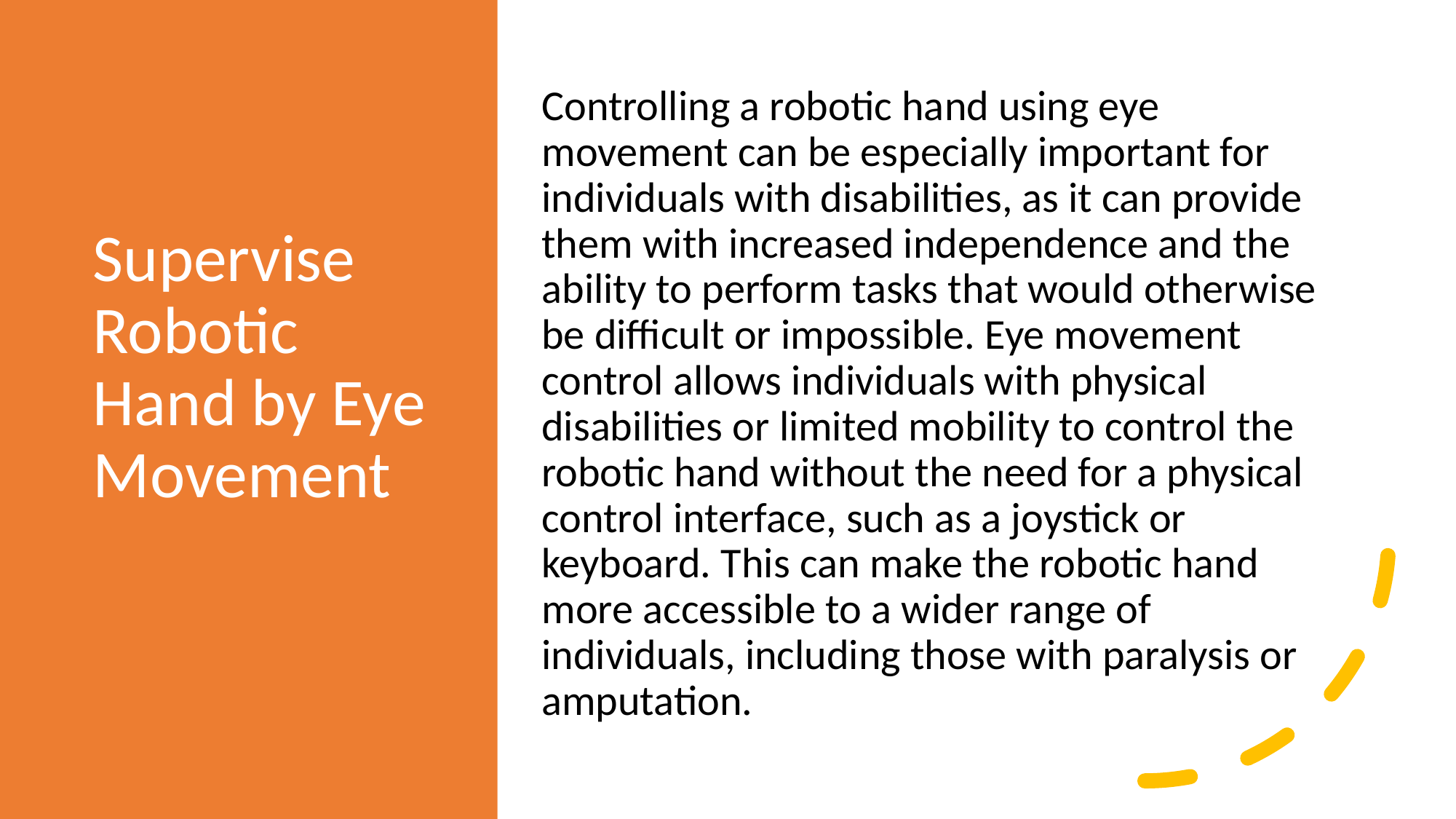

# Supervise Robotic Hand by Eye Movement

Controlling a robotic hand using eye movement can be especially important for individuals with disabilities, as it can provide them with increased independence and the ability to perform tasks that would otherwise be difficult or impossible. Eye movement control allows individuals with physical disabilities or limited mobility to control the robotic hand without the need for a physical control interface, such as a joystick or keyboard. This can make the robotic hand more accessible to a wider range of individuals, including those with paralysis or amputation.